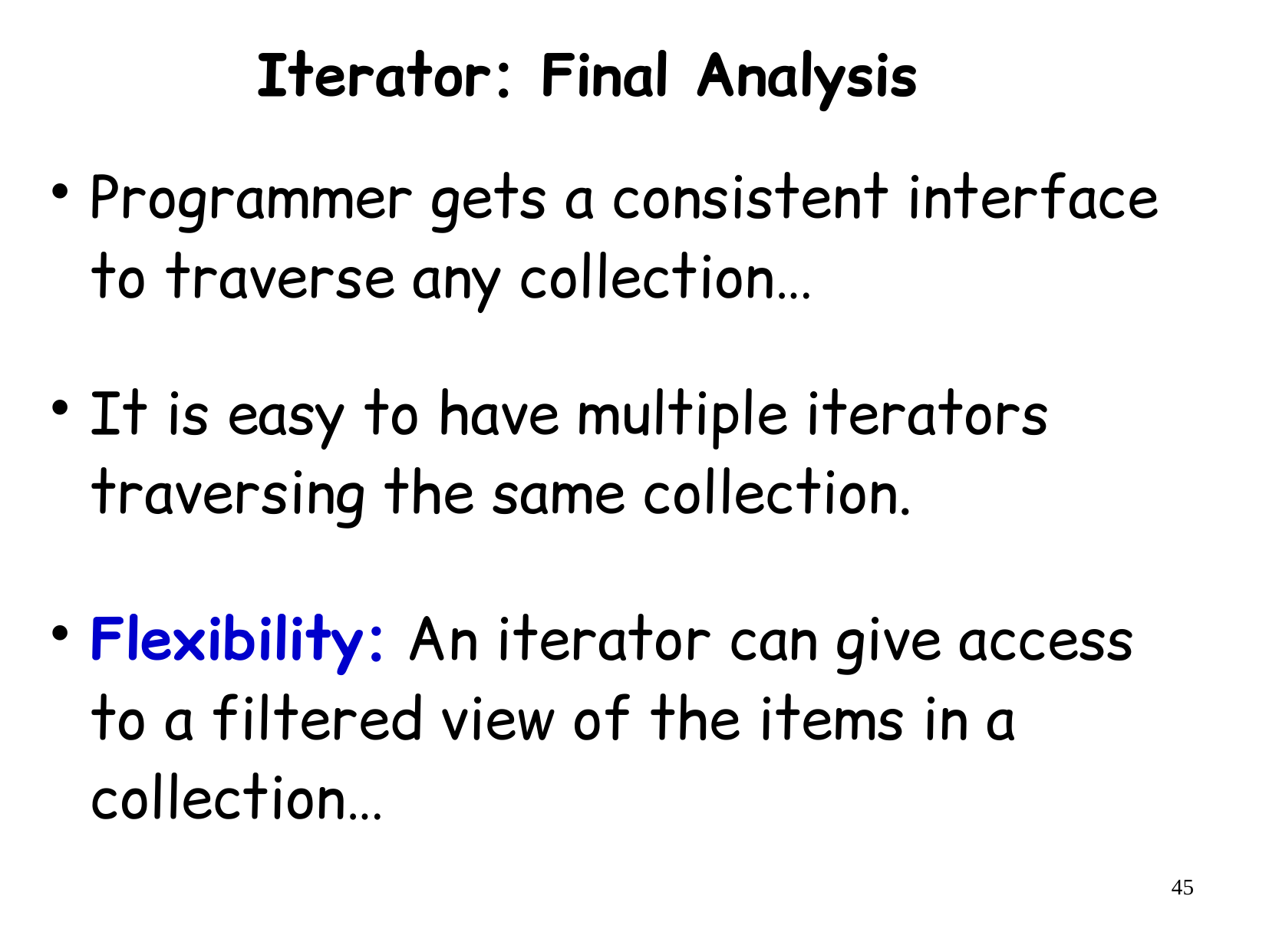

# Iterator: Final Analysis
Programmer gets a consistent interface to traverse any collection…
It is easy to have multiple iterators traversing the same collection.
Flexibility: An iterator can give access to a filtered view of the items in a collection…